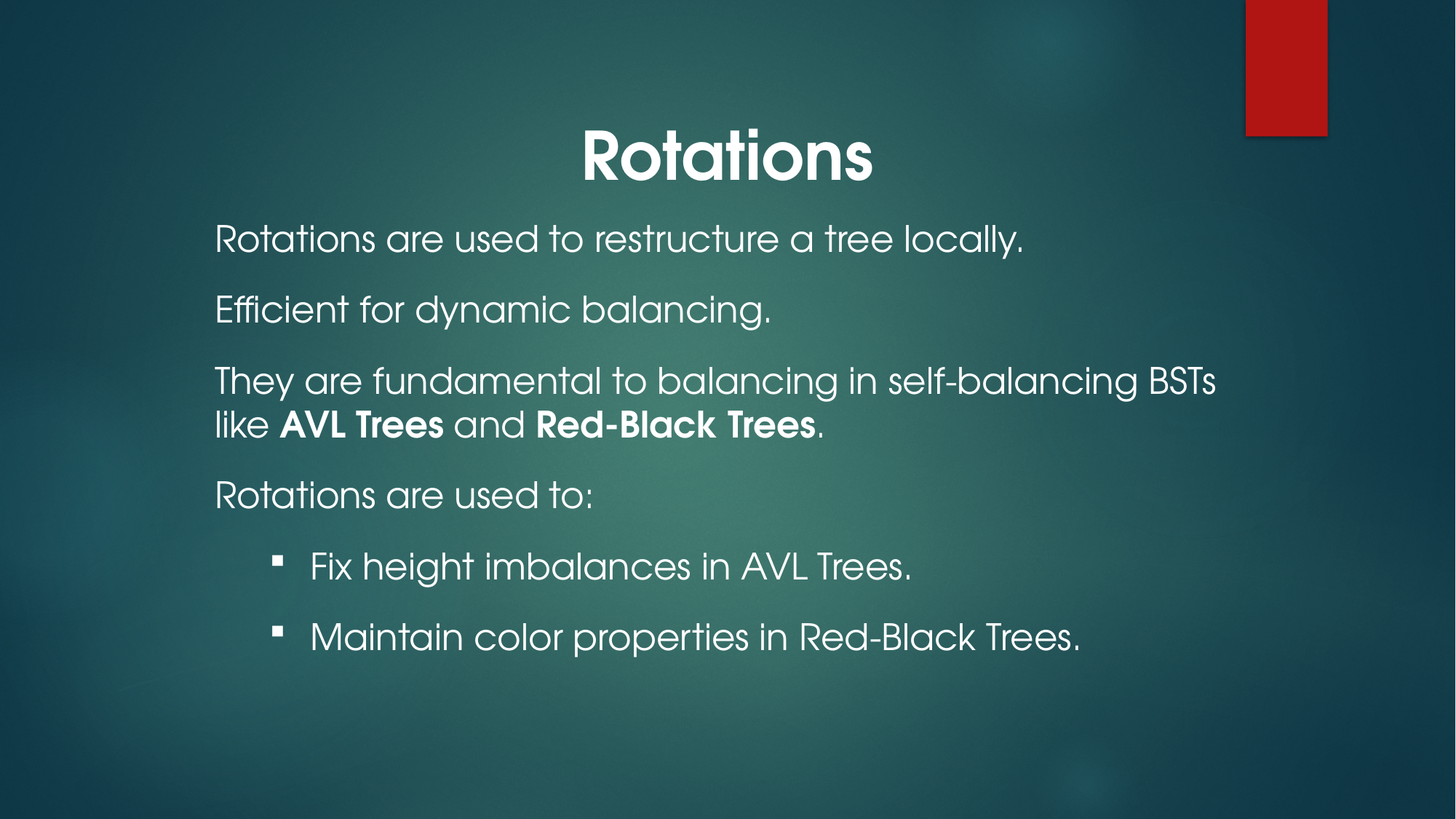

Rotations
Rotations are used to restructure a tree locally.
Efficient for dynamic balancing.
They are fundamental to balancing in self-balancing BSTs like AVL Trees and Red-Black Trees.
Rotations are used to:
Fix height imbalances in AVL Trees.
Maintain color properties in Red-Black Trees.